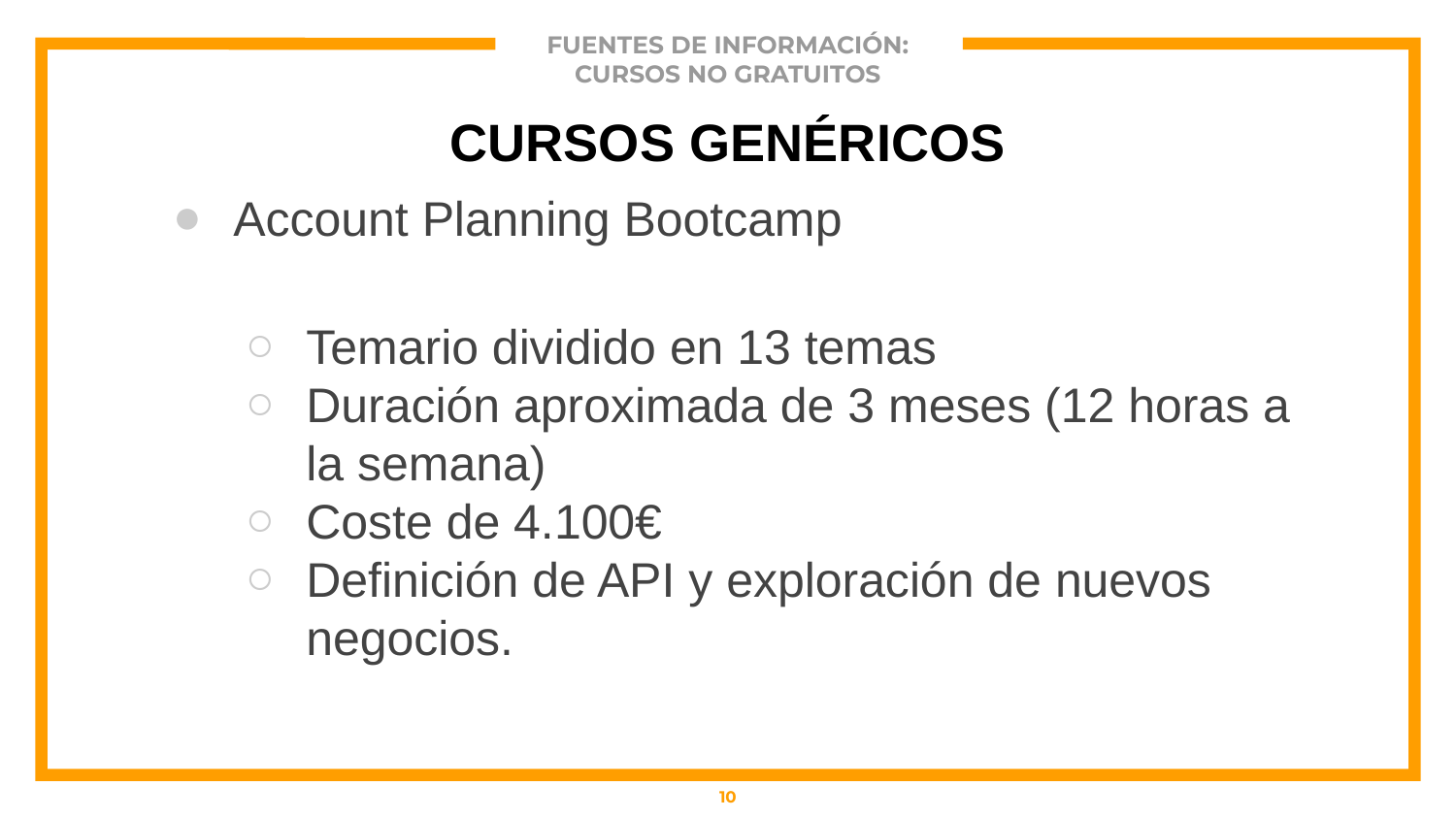

# FUENTES DE INFORMACIÓN: CURSOS NO GRATUITOS

6
CURSOS GENÉRICOS
Account Planning Bootcamp

Temario dividido en 13 temas
Duración aproximada de 3 meses (12 horas a la semana)
Coste de 4.100€
Definición de API y exploración de nuevos negocios.

10